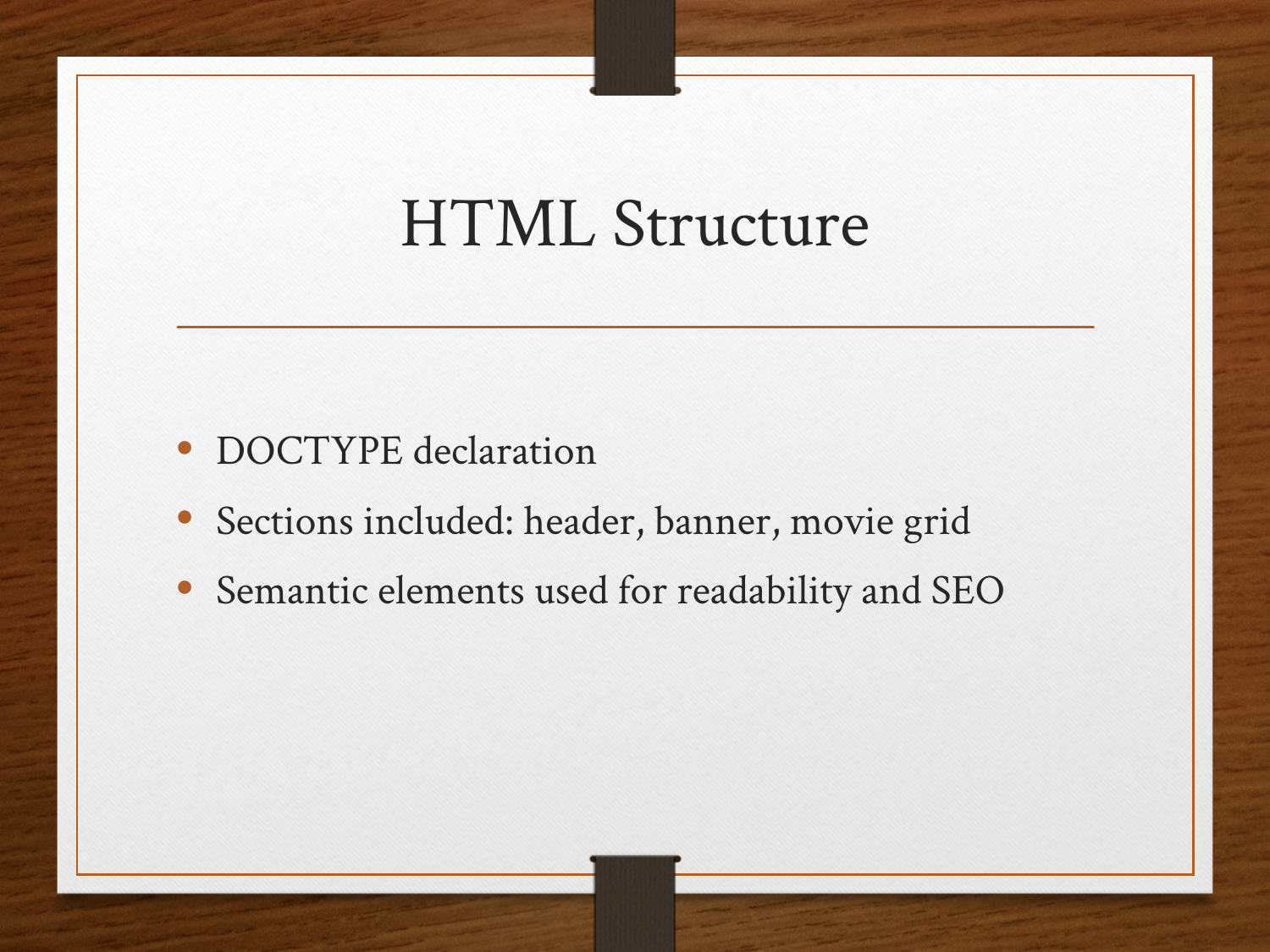

# HTML Structure

DOCTYPE declaration
Sections included: header, banner, movie grid
Semantic elements used for readability and SEO